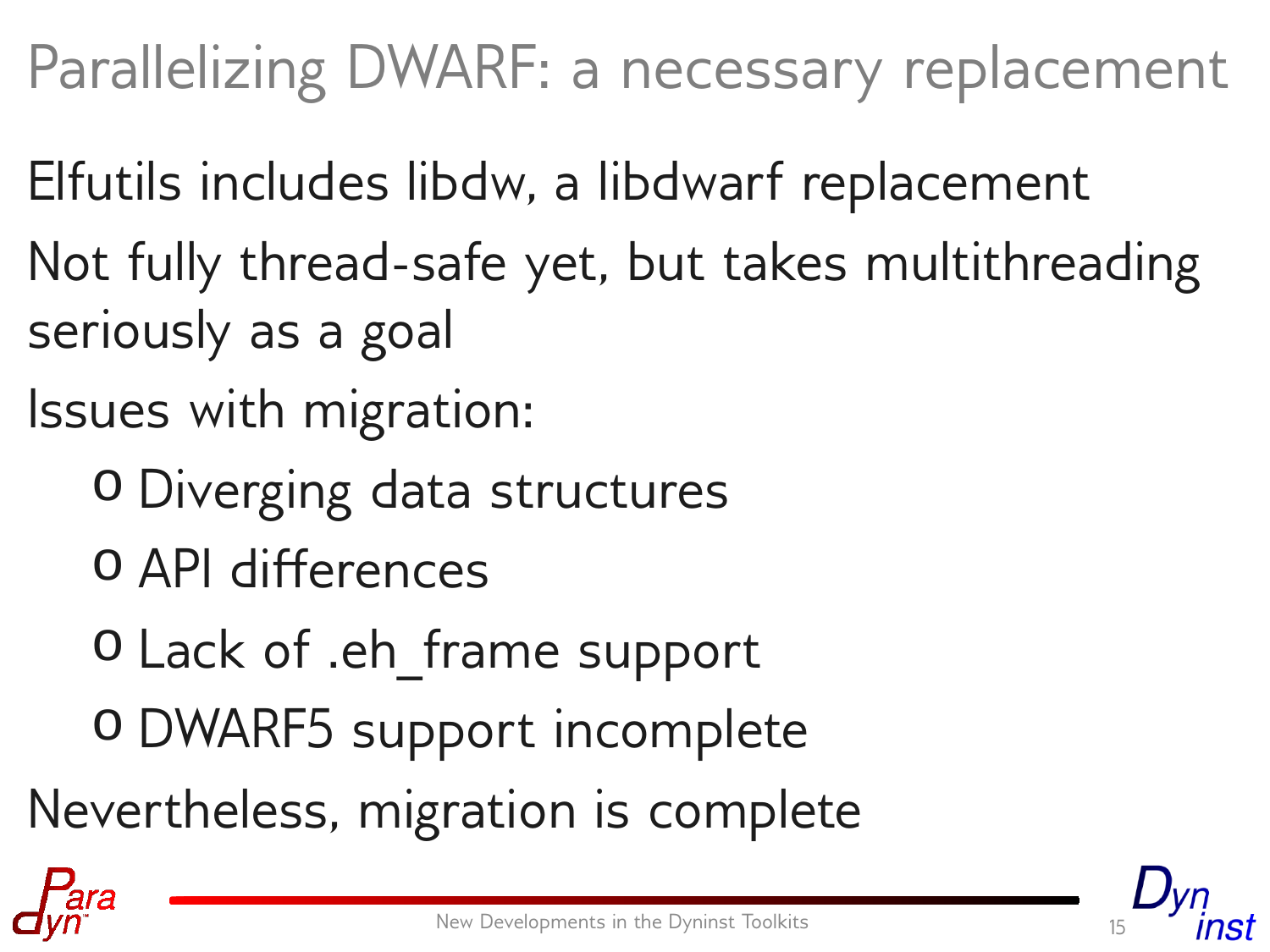

# Parallelizing DWARF: a necessary replacement
Elfutils includes libdw, a libdwarf replacement
Not fully thread-safe yet, but takes multithreading seriously as a goal
Issues with migration:
Diverging data structures
API differences
Lack of .eh_frame support
DWARF5 support incomplete
Nevertheless, migration is complete
15